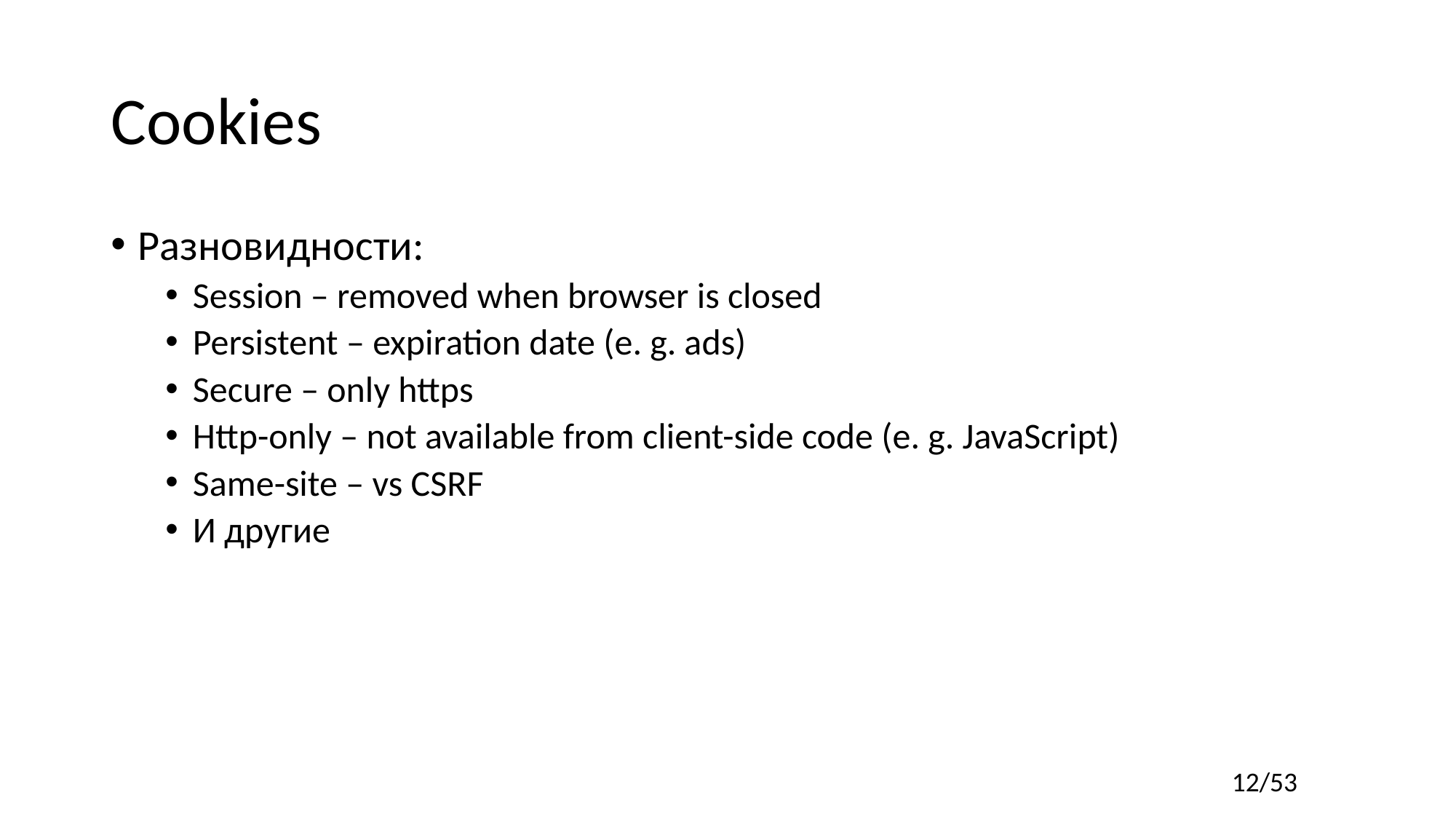

# Cookies
Разновидности:
Session – removed when browser is closed
Persistent – expiration date (e. g. ads)
Secure – only https
Http-only – not available from client-side code (e. g. JavaScript)
Same-site – vs CSRF
И другие